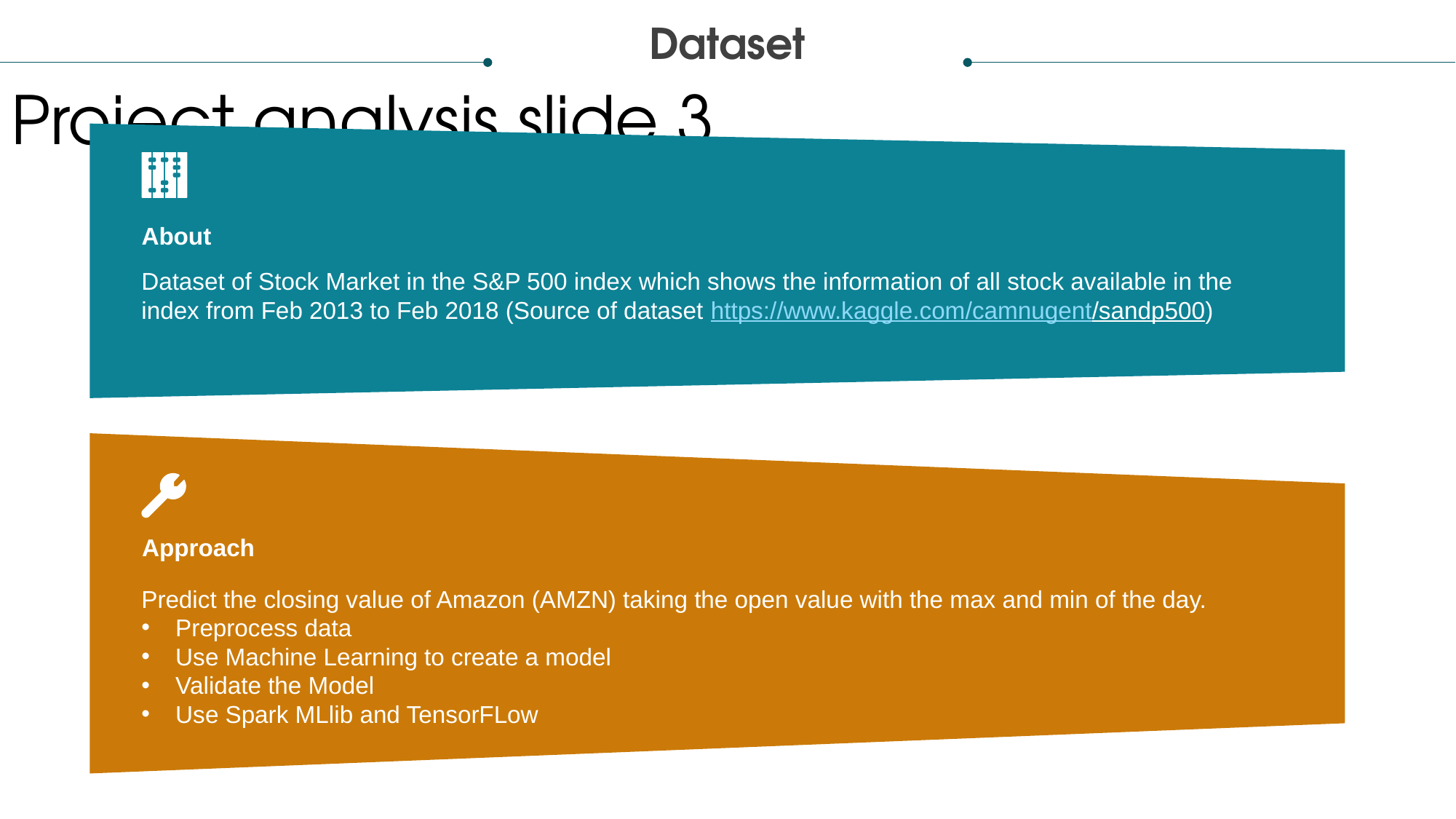

Dataset
Project analysis slide 3

About
Dataset of Stock Market in the S&P 500 index which shows the information of all stock available in the index from Feb 2013 to Feb 2018 (Source of dataset https://www.kaggle.com/camnugent/sandp500)

Approach
Predict the closing value of Amazon (AMZN) taking the open value with the max and min of the day.
Preprocess data
Use Machine Learning to create a model
Validate the Model
Use Spark MLlib and TensorFLow